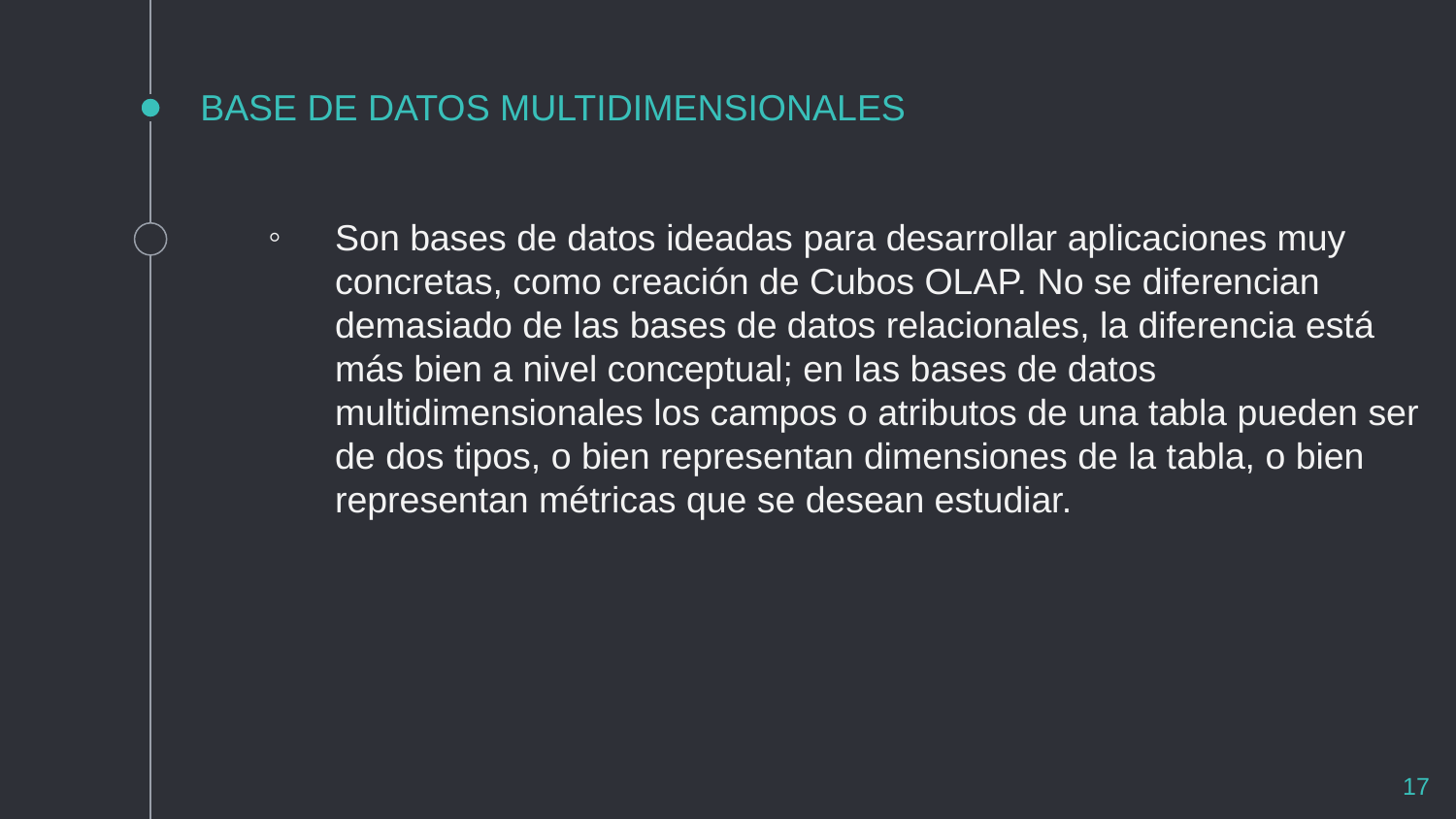

# BASE DE DATOS MULTIDIMENSIONALES
Son bases de datos ideadas para desarrollar aplicaciones muy concretas, como creación de Cubos OLAP. No se diferencian demasiado de las bases de datos relacionales, la diferencia está más bien a nivel conceptual; en las bases de datos multidimensionales los campos o atributos de una tabla pueden ser de dos tipos, o bien representan dimensiones de la tabla, o bien representan métricas que se desean estudiar.
17